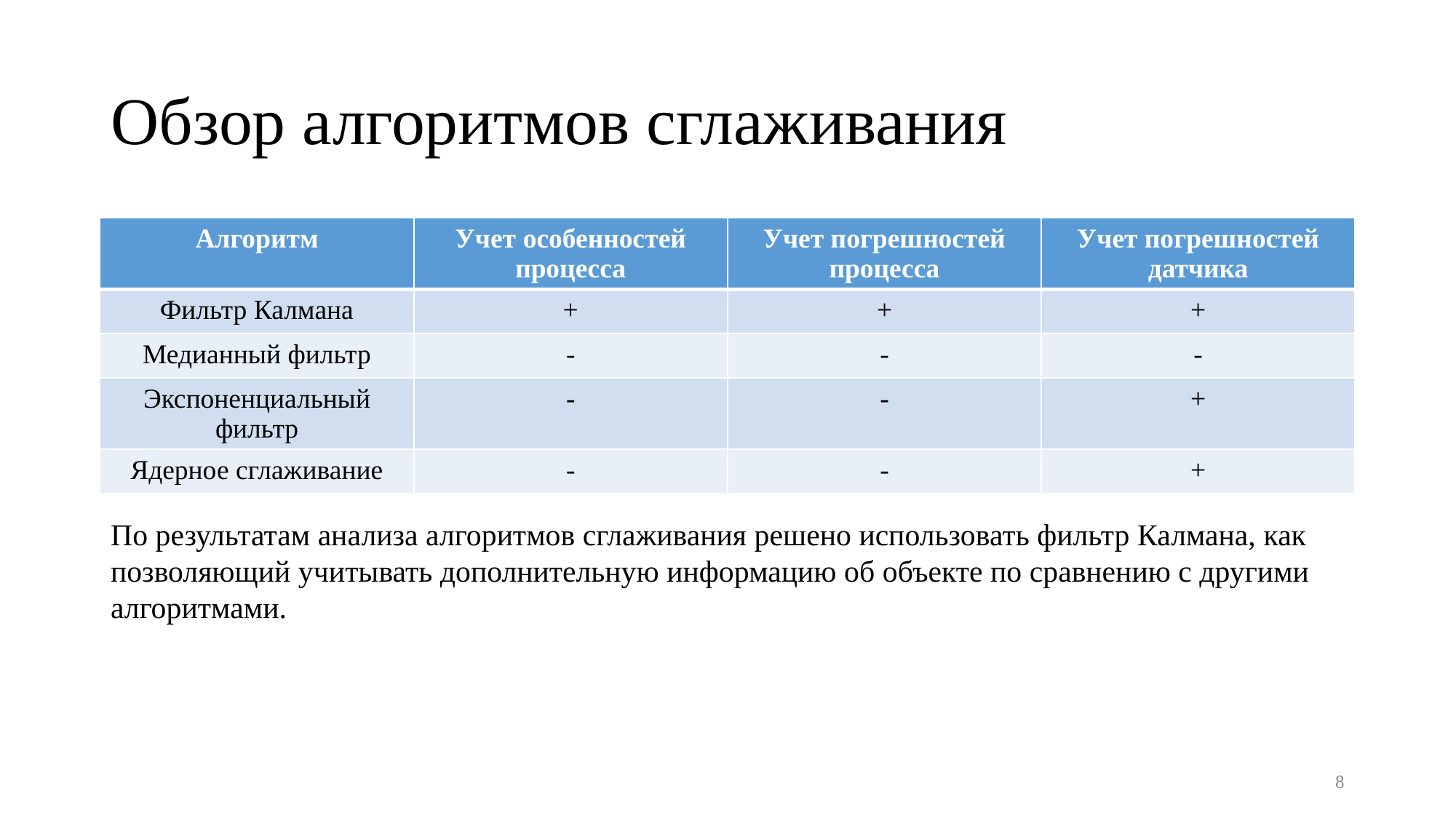

# Обзор алгоритмов сглаживания
| Алгоритм | Учет особенностей процесса | Учет погрешностей процесса | Учет погрешностей датчика |
| --- | --- | --- | --- |
| Фильтр Калмана | + | + | + |
| Медианный фильтр | - | - | - |
| Экспоненциальный фильтр | - | - | + |
| Ядерное сглаживание | - | - | + |
По результатам анализа алгоритмов сглаживания решено использовать фильтр Калмана, как позволяющий учитывать дополнительную информацию об объекте по сравнению с другими алгоритмами.
8